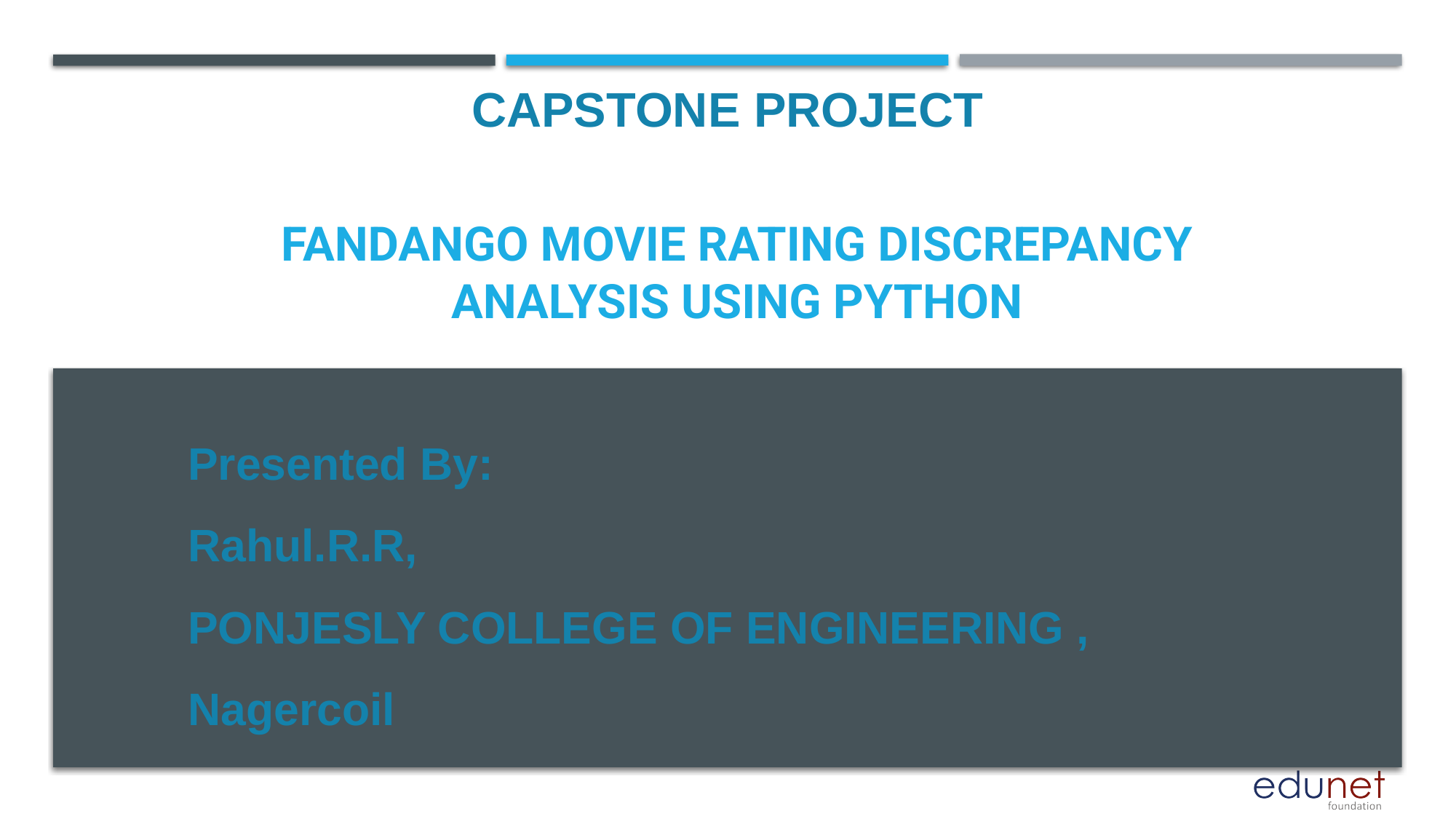

CAPSTONE PROJECT
# Fandango Movie Rating Discrepancy Analysis using Python
Presented By:
Rahul.R.R,
PONJESLY COLLEGE OF ENGINEERING ,
Nagercoil